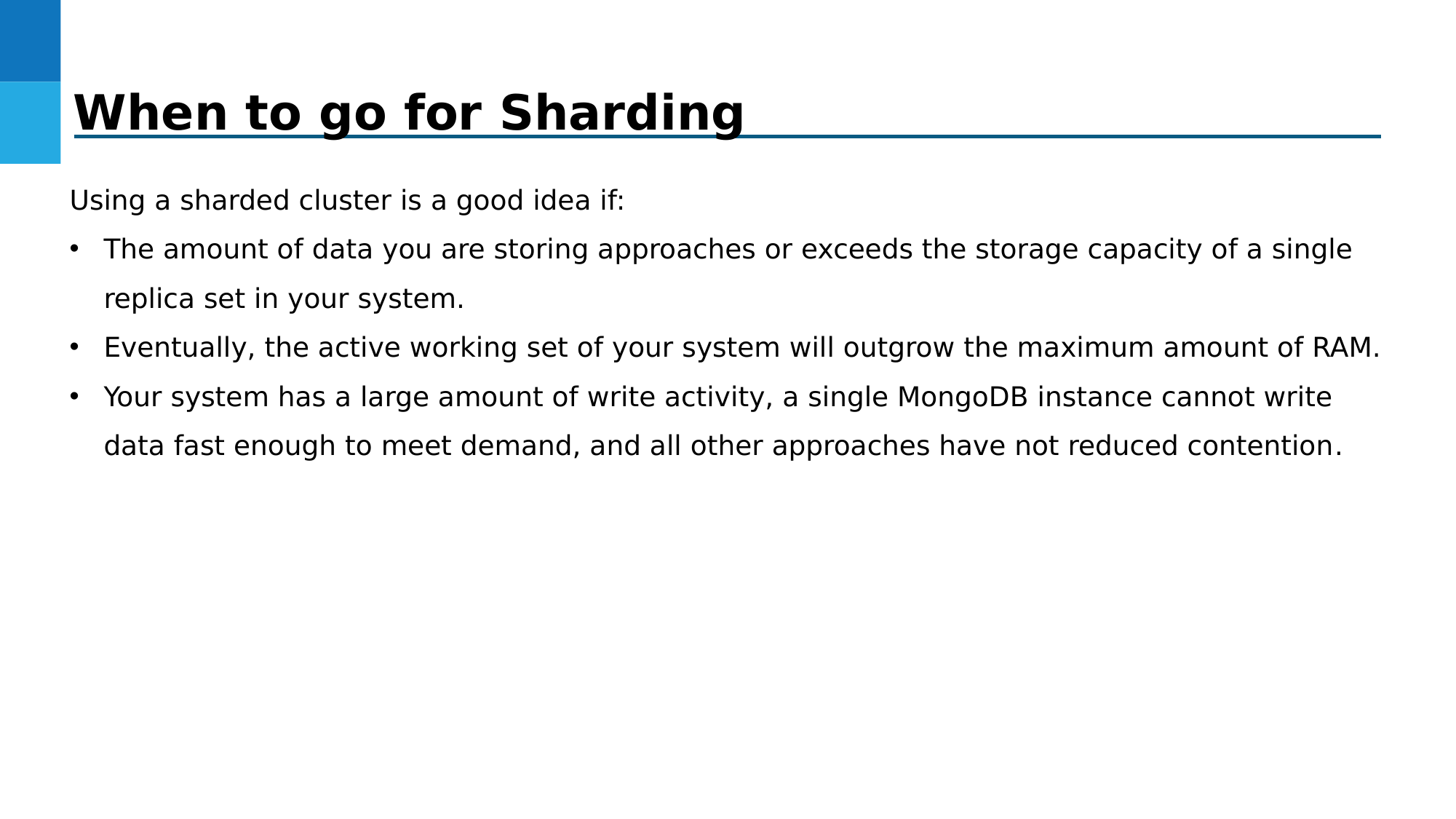

When to go for Sharding
Using a sharded cluster is a good idea if:
The amount of data you are storing approaches or exceeds the storage capacity of a single replica set in your system.
Eventually, the active working set of your system will outgrow the maximum amount of RAM.
Your system has a large amount of write activity, a single MongoDB instance cannot write data fast enough to meet demand, and all other approaches have not reduced contention.
DO NOT WRITE ANYTHING
HERE. LEAVE THIS SPACE FOR
 WEBCAM